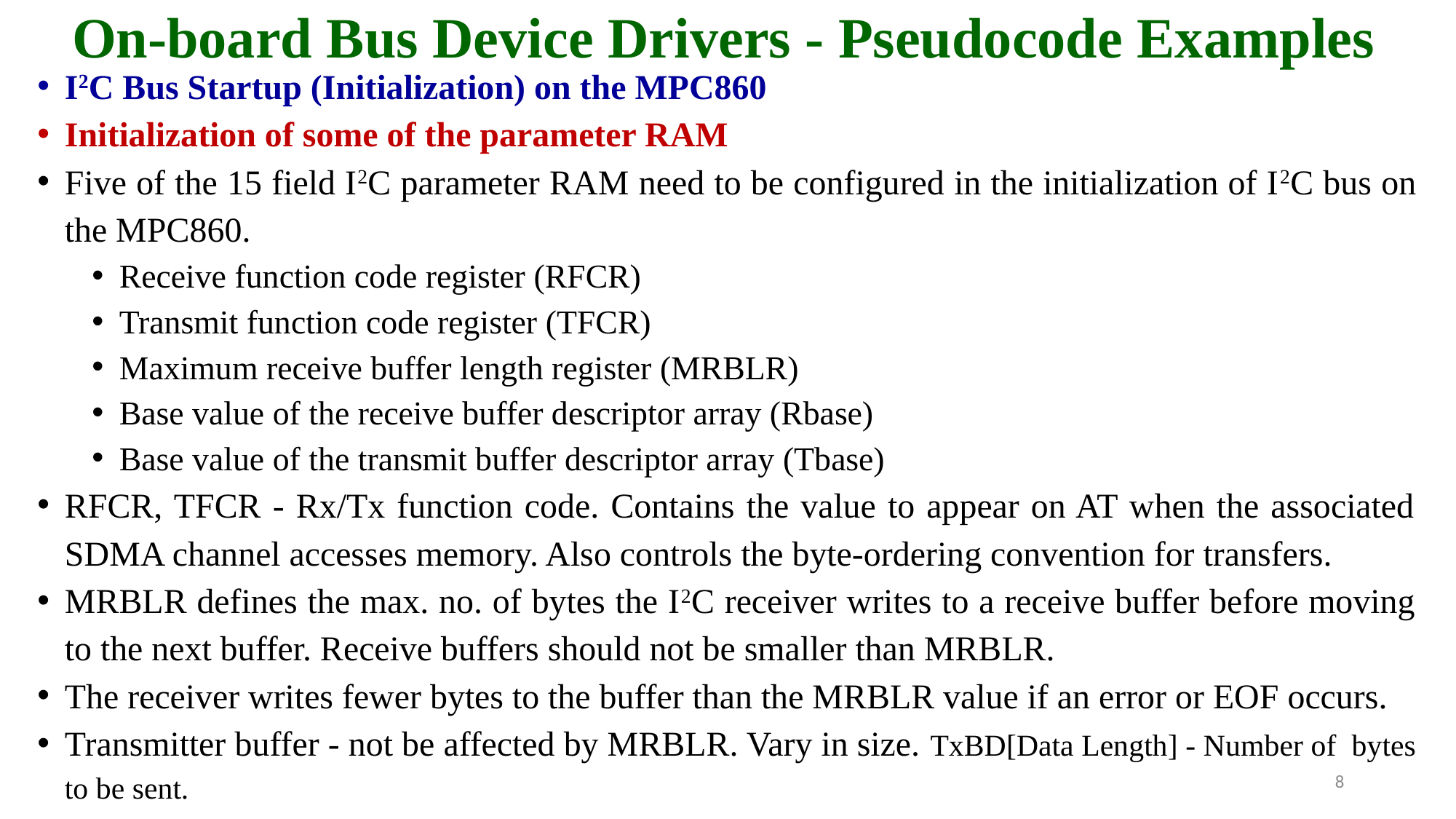

# On-board Bus Device Drivers - Pseudocode Examples
I2C Bus Startup (Initialization) on the MPC860
Initialization of some of the parameter RAM
Five of the 15 field I2C parameter RAM need to be configured in the initialization of I2C bus on the MPC860.
Receive function code register (RFCR)
Transmit function code register (TFCR)
Maximum receive buffer length register (MRBLR)
Base value of the receive buffer descriptor array (Rbase)
Base value of the transmit buffer descriptor array (Tbase)
RFCR, TFCR - Rx/Tx function code. Contains the value to appear on AT when the associated SDMA channel accesses memory. Also controls the byte-ordering convention for transfers.
MRBLR defines the max. no. of bytes the I2C receiver writes to a receive buffer before moving to the next buffer. Receive buffers should not be smaller than MRBLR.
The receiver writes fewer bytes to the buffer than the MRBLR value if an error or EOF occurs.
Transmitter buffer - not be affected by MRBLR. Vary in size. TxBD[Data Length] - Number of  bytes to be sent.

8